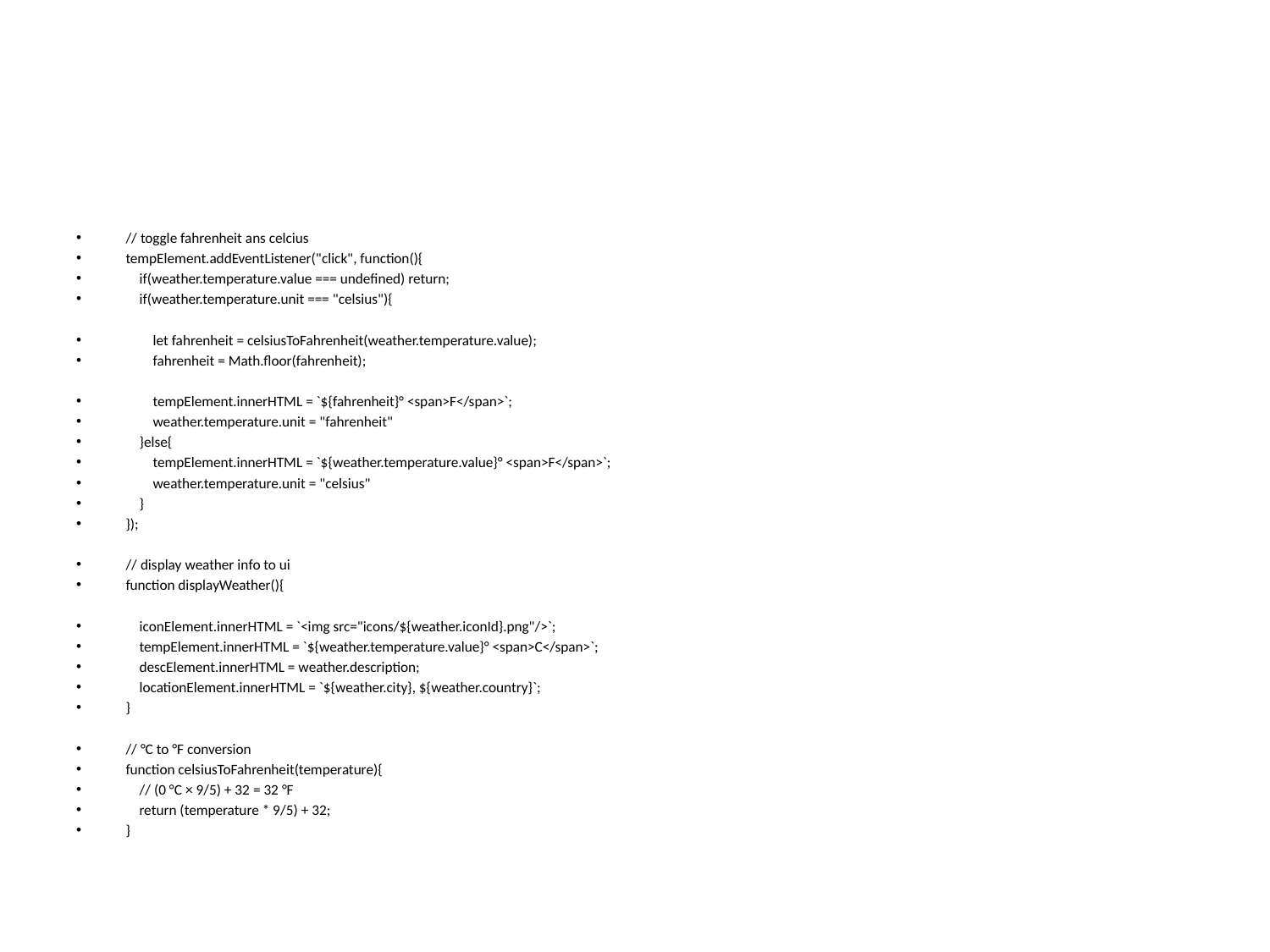

// toggle fahrenheit ans celcius
tempElement.addEventListener("click", function(){
    if(weather.temperature.value === undefined) return;
    if(weather.temperature.unit === "celsius"){

        let fahrenheit = celsiusToFahrenheit(weather.temperature.value);
        fahrenheit = Math.floor(fahrenheit);

        tempElement.innerHTML = `${fahrenheit}° <span>F</span>`;
        weather.temperature.unit = "fahrenheit"
    }else{
        tempElement.innerHTML = `${weather.temperature.value}° <span>F</span>`;
        weather.temperature.unit = "celsius"
    }
});

// display weather info to ui
function displayWeather(){

    iconElement.innerHTML = `<img src="icons/${weather.iconId}.png"/>`;
    tempElement.innerHTML = `${weather.temperature.value}° <span>C</span>`;
    descElement.innerHTML = weather.description;
    locationElement.innerHTML = `${weather.city}, ${weather.country}`;
}

// °C to °F conversion
function celsiusToFahrenheit(temperature){
    // (0 °C × 9/5) + 32 = 32 °F
    return (temperature * 9/5) + 32;
}